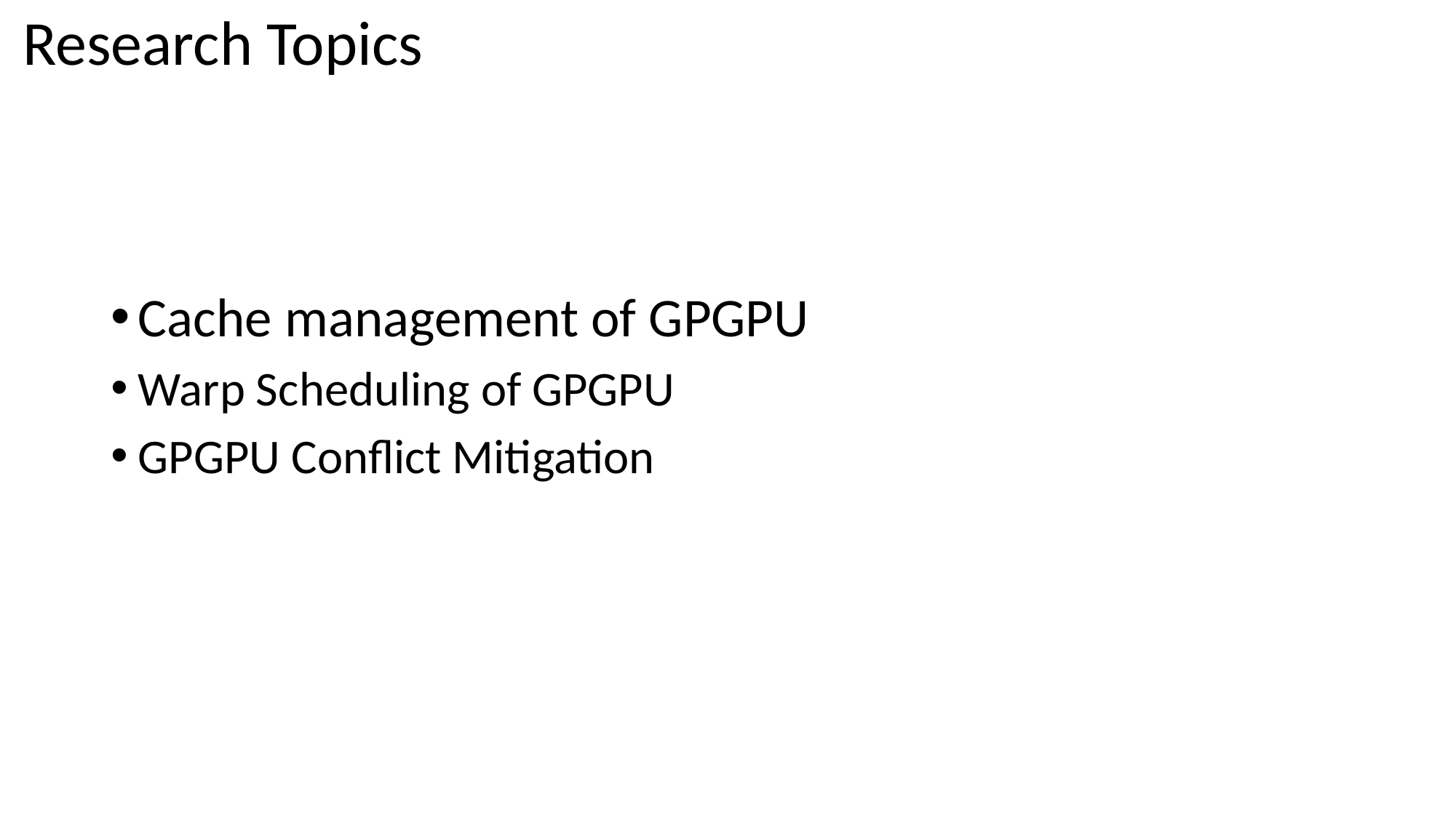

# Research Topics

Cache management of GPGPU
Warp Scheduling of GPGPU
GPGPU Conflict Mitigation